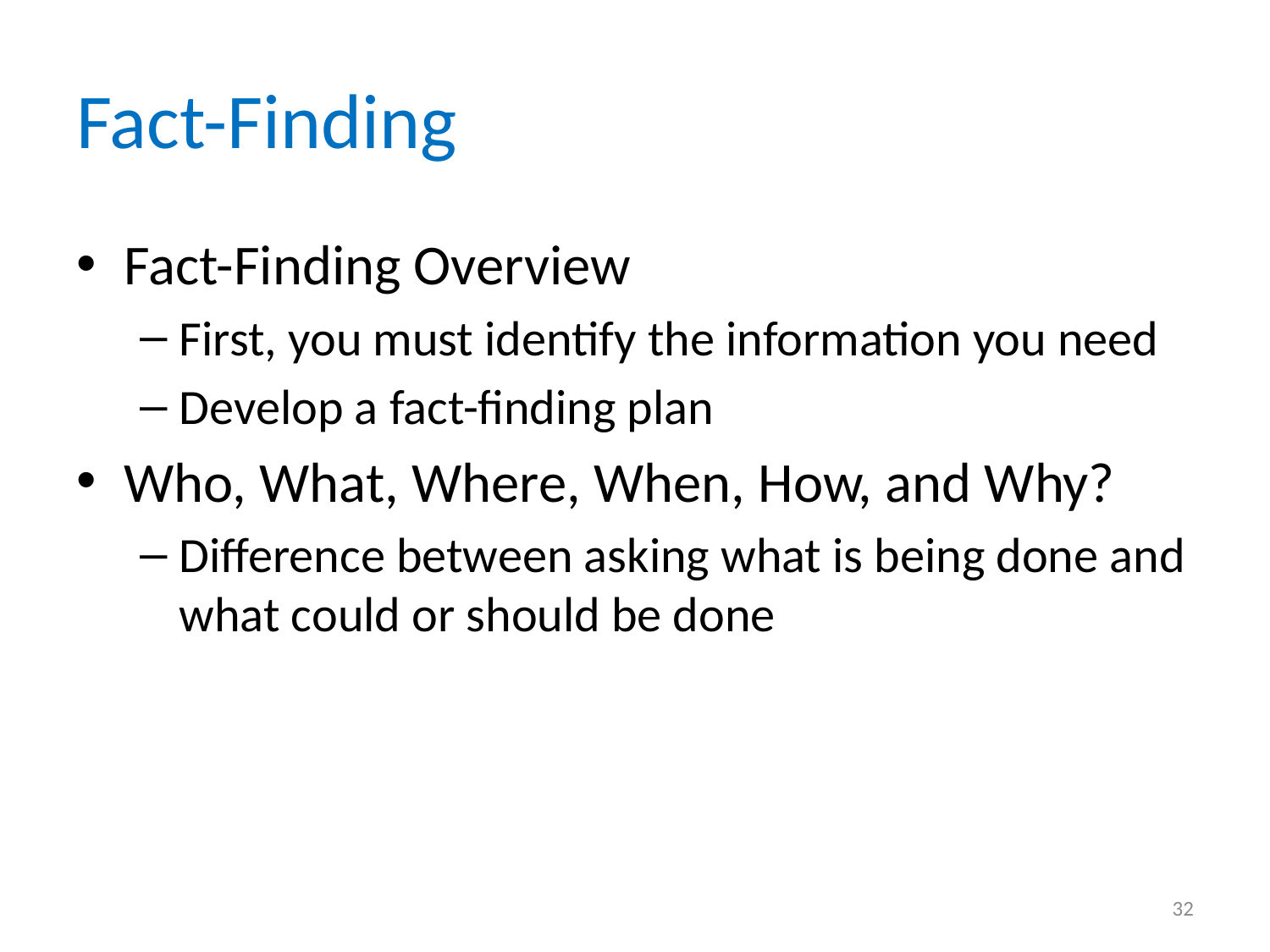

# Fact-Finding
Fact-Finding Overview
First, you must identify the information you need
Develop a fact-finding plan
Who, What, Where, When, How, and Why?
Difference between asking what is being done and what could or should be done
32